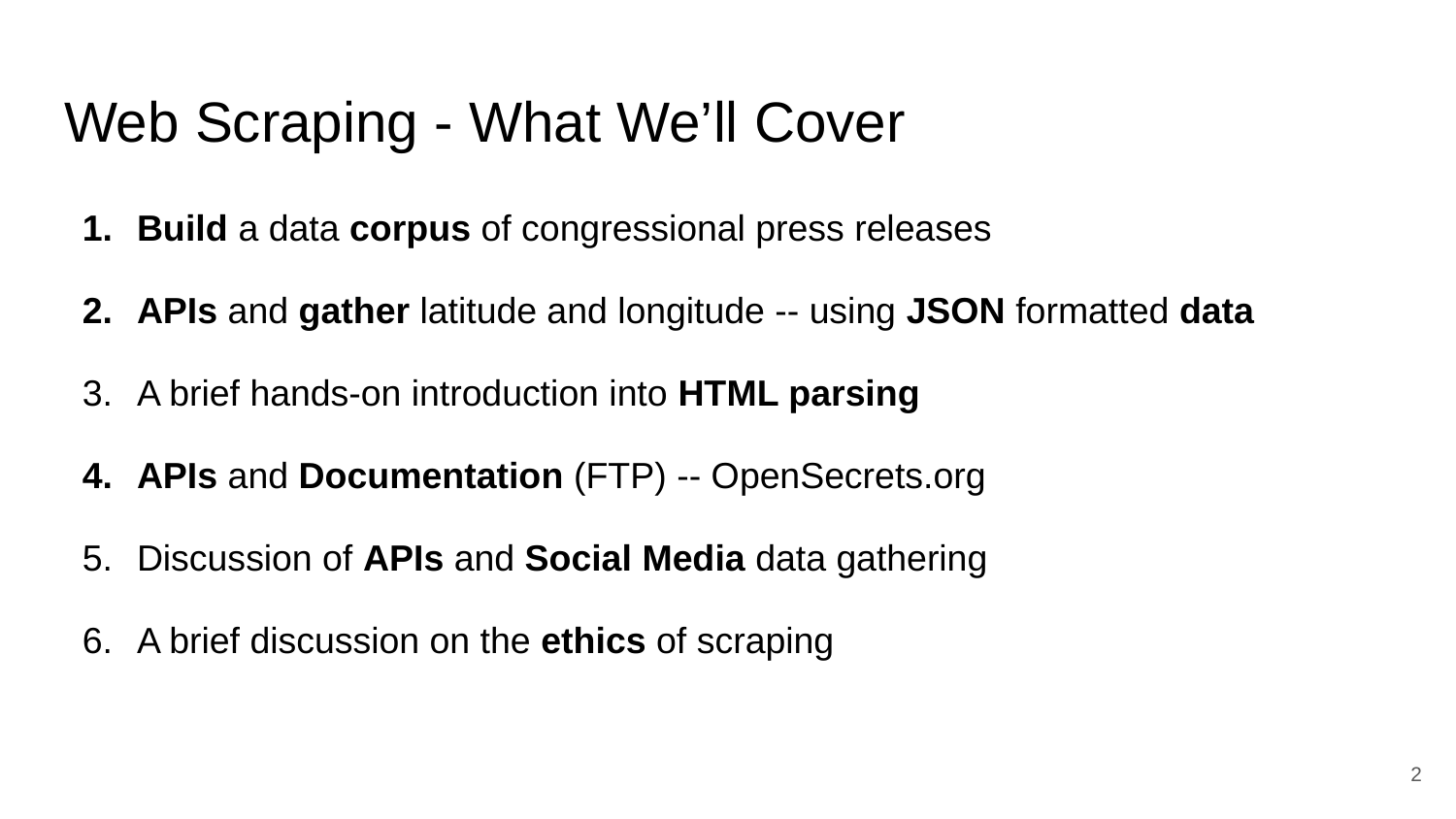

# Web Scraping - What We’ll Cover
Build a data corpus of congressional press releases
APIs and gather latitude and longitude -- using JSON formatted data
A brief hands-on introduction into HTML parsing
APIs and Documentation (FTP) -- OpenSecrets.org
Discussion of APIs and Social Media data gathering
A brief discussion on the ethics of scraping
2